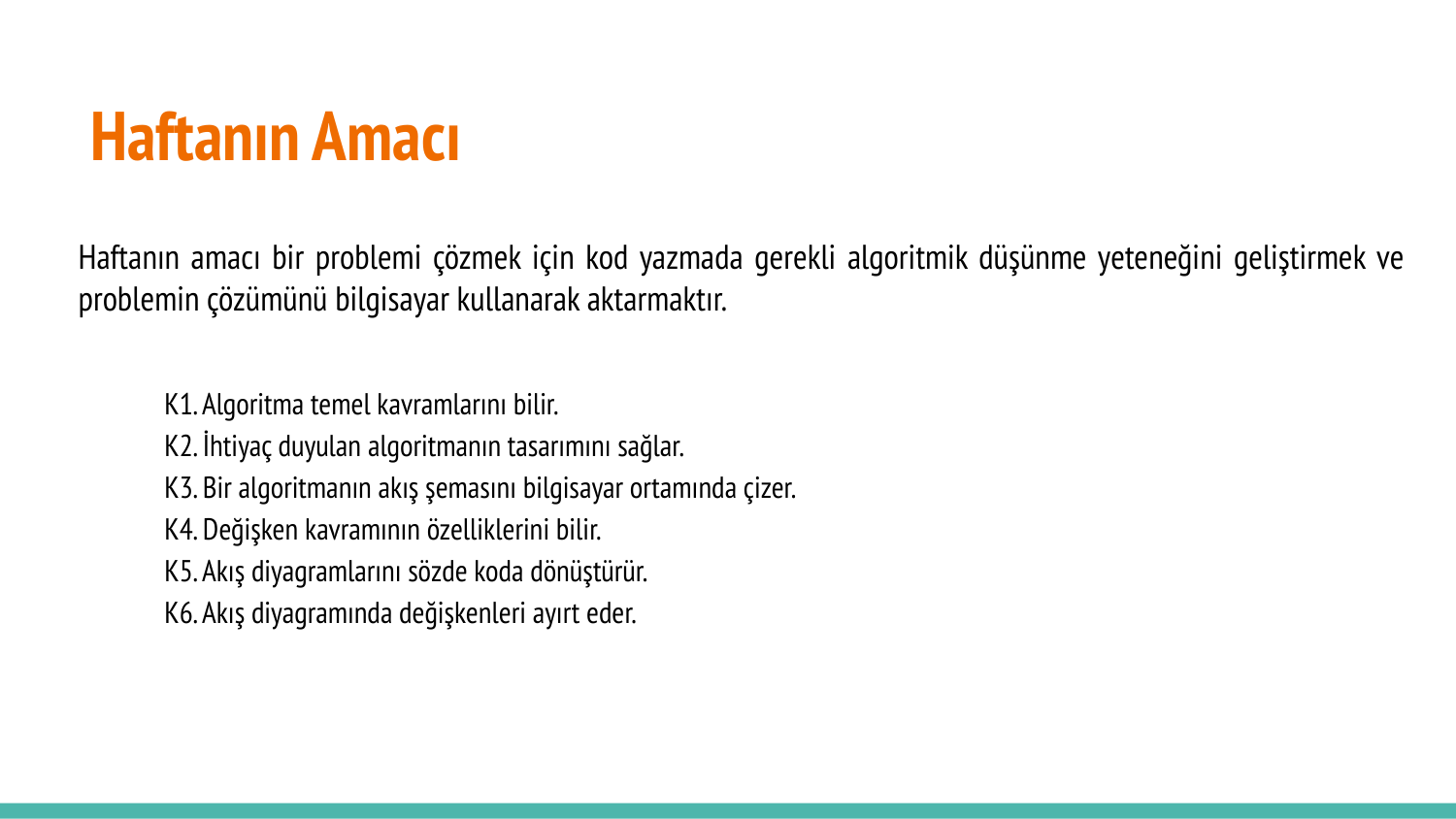

Haftanın Amacı
# Haftanın amacı bir problemi çözmek için kod yazmada gerekli algoritmik düşünme yeteneğini geliştirmek ve problemin çözümünü bilgisayar kullanarak aktarmaktır.
K1. Algoritma temel kavramlarını bilir.
K2. İhtiyaç duyulan algoritmanın tasarımını sağlar.
K3. Bir algoritmanın akış şemasını bilgisayar ortamında çizer.
K4. Değişken kavramının özelliklerini bilir.
K5. Akış diyagramlarını sözde koda dönüştürür.
K6. Akış diyagramında değişkenleri ayırt eder.